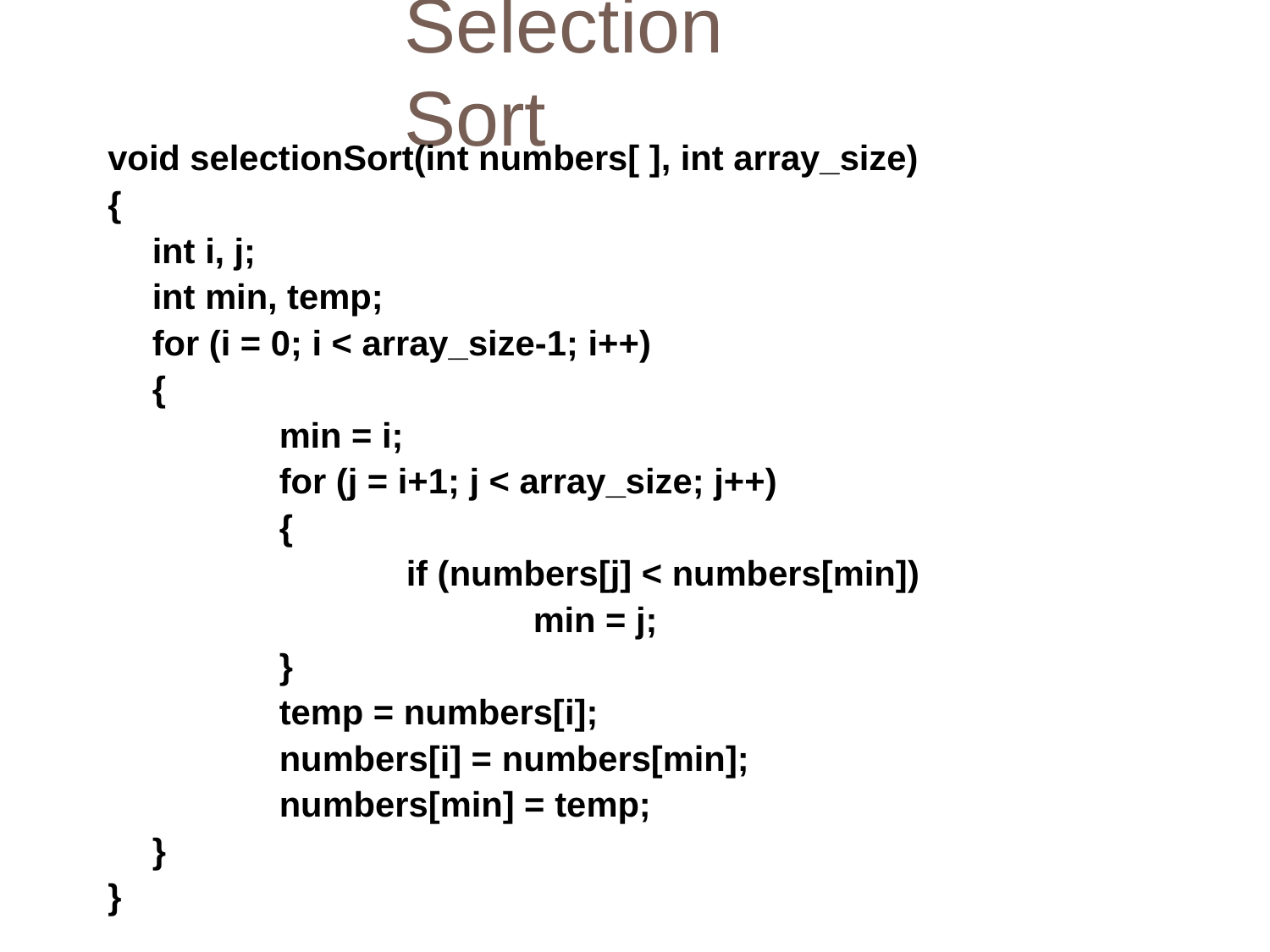

Selection Sort
void selectionSort(int numbers[ ], int array_size)
{
  	int i, j;
  	int min, temp;
  	for (i = 0; i < array_size-1; i++)
  	{
    		min = i;
    		for (j = i+1; j < array_size; j++)
    		{
      		if (numbers[j] < numbers[min])
        			min = j;
    		}
    		temp = numbers[i];
    		numbers[i] = numbers[min];
    		numbers[min] = temp;
	}
}